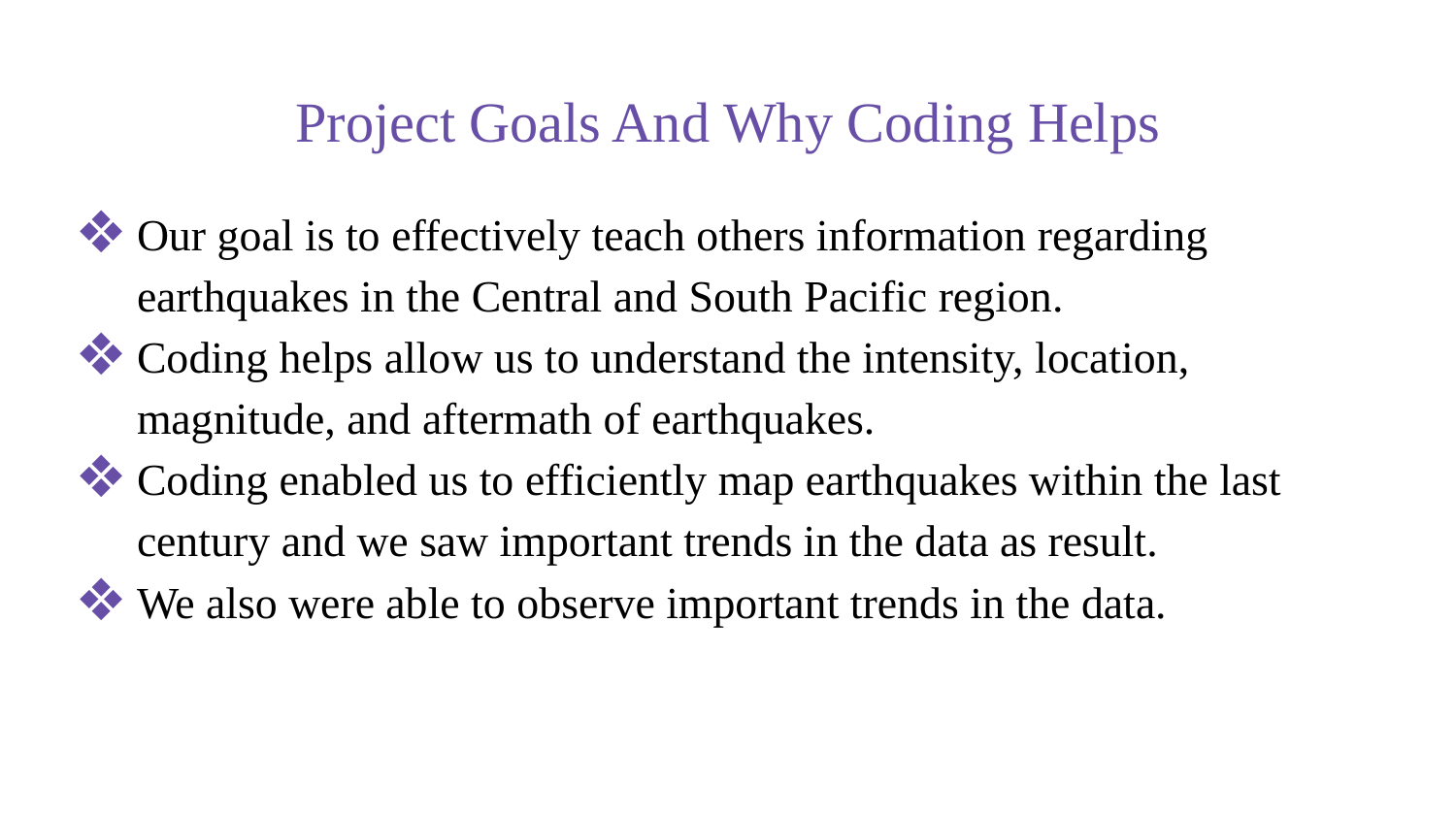

# Project Goals And Why Coding Helps
Our goal is to effectively teach others information regarding earthquakes in the Central and South Pacific region.
Coding helps allow us to understand the intensity, location, magnitude, and aftermath of earthquakes.
Coding enabled us to efficiently map earthquakes within the last century and we saw important trends in the data as result.
We also were able to observe important trends in the data.